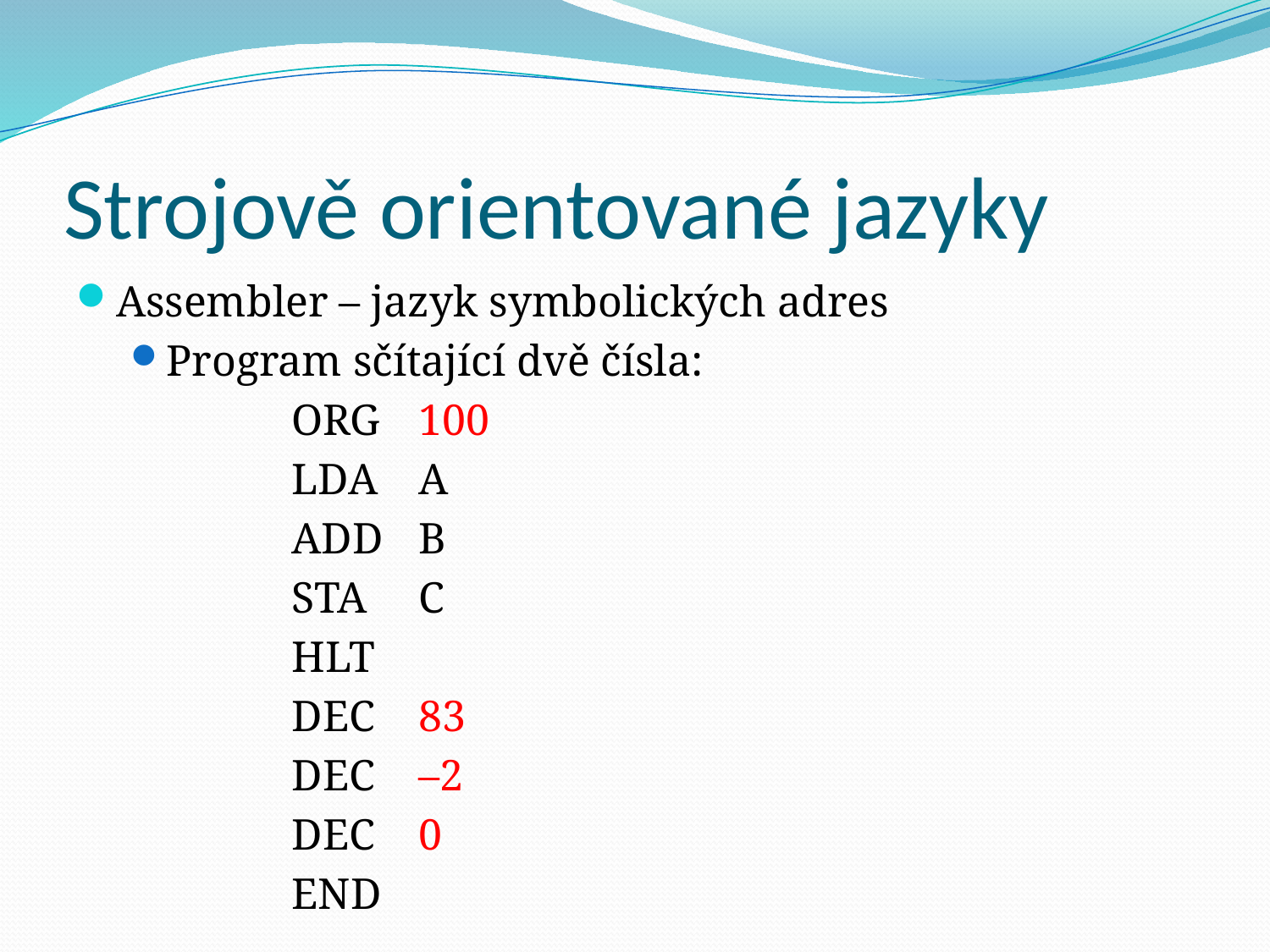

# Strojově orientované jazyky
Assembler – jazyk symbolických adres
Program sčítající dvě čísla:
		ORG 	100
		LDA 	A
		ADD 	B
		STA 	C
		HLT
		DEC 	83
		DEC 	–2
		DEC 	0
		END